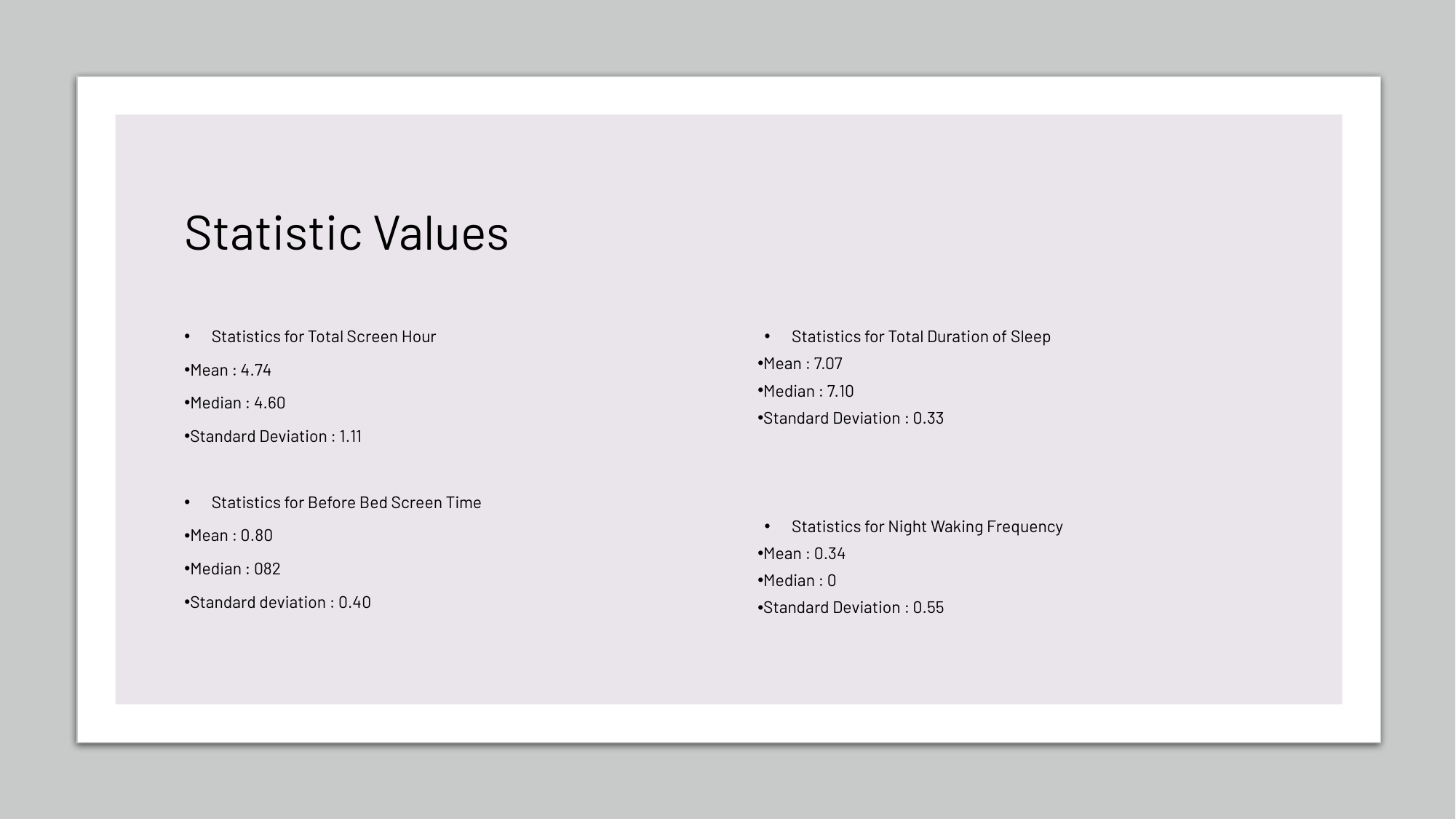

# Statistic Values
Statistics for Total Screen Hour
Mean : 4.74
Median : 4.60
Standard Deviation : 1.11

Statistics for Before Bed Screen Time
Mean : 0.80
Median : 082
Standard deviation : 0.40
Statistics for Total Duration of Sleep
Mean : 7.07
Median : 7.10
Standard Deviation : 0.33

Statistics for Night Waking Frequency
Mean : 0.34
Median : 0
Standard Deviation : 0.55